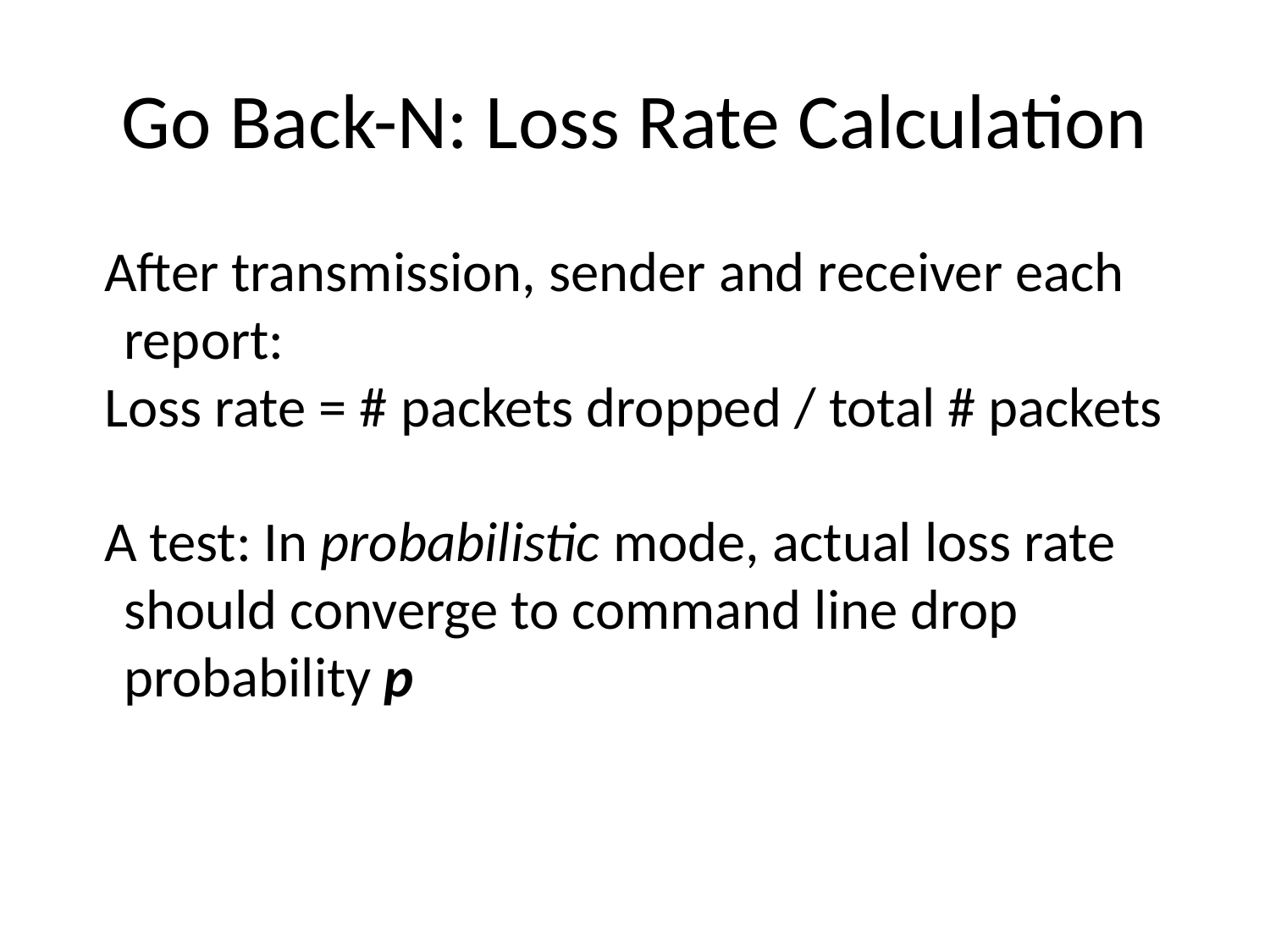

# Go Back-N: Loss Rate Calculation
After transmission, sender and receiver each report:
Loss rate = # packets dropped / total # packets

A test: In probabilistic mode, actual loss rate should converge to command line drop probability p